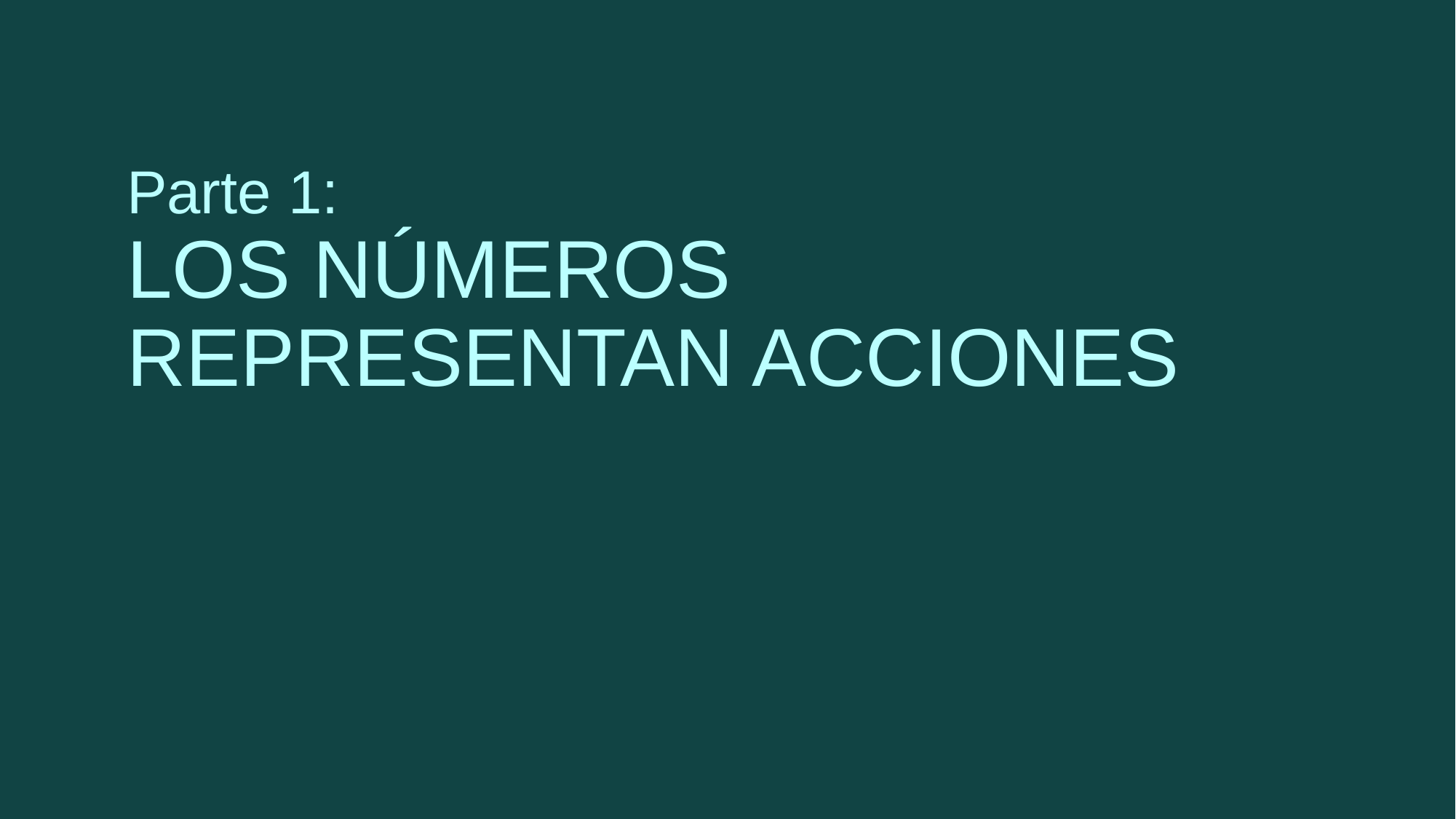

# Parte 1: LOS NÚMEROS REPRESENTAN ACCIONES